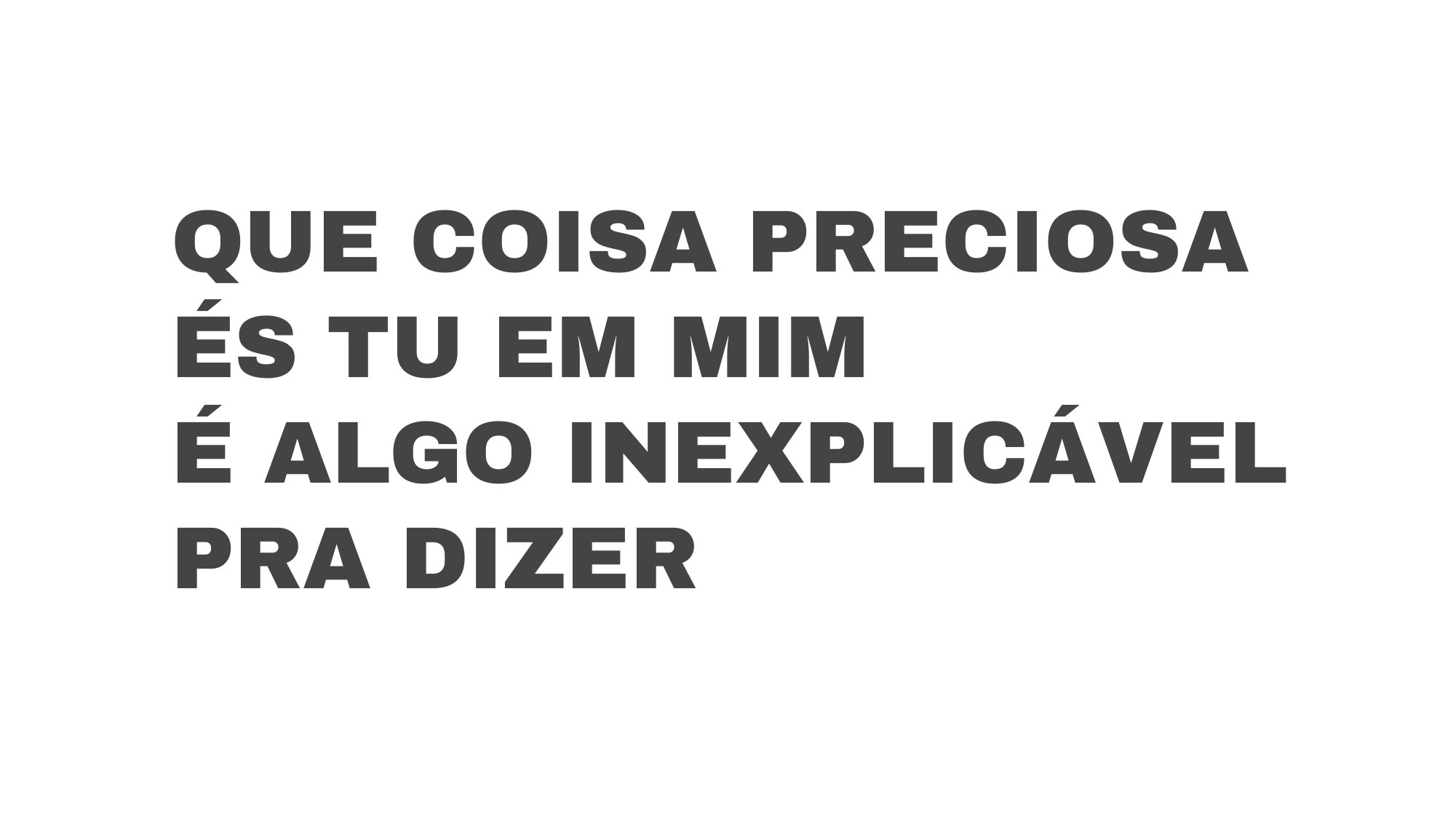

QUE COISA PRECIOSA ÉS TU EM MIM
É ALGO INEXPLICÁVEL PRA DIZER